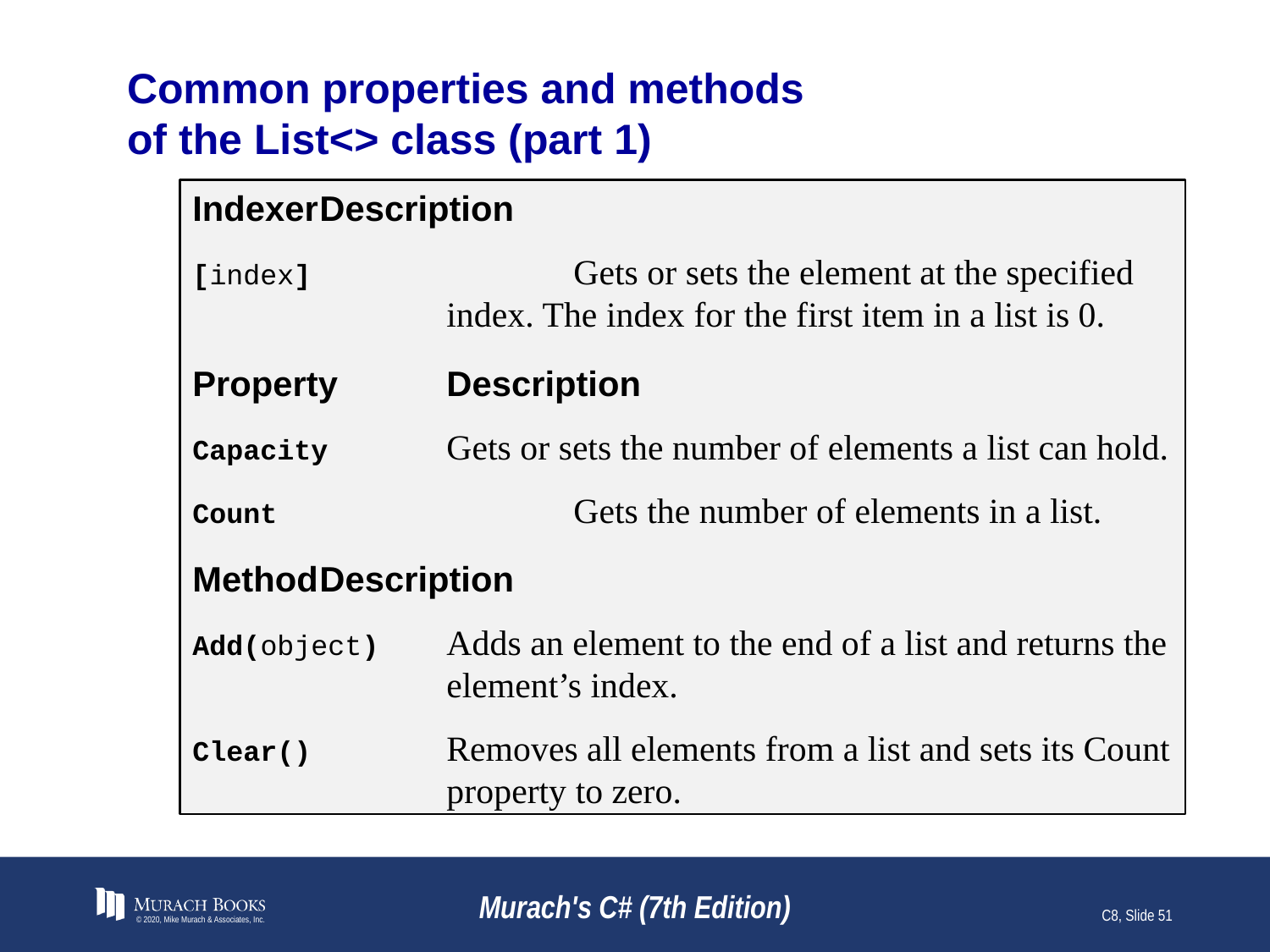

# Common properties and methods of the List<> class (part 1)
Indexer	Description
[index]		Gets or sets the element at the specified index. The index for the first item in a list is 0.
Property	Description
Capacity	Gets or sets the number of elements a list can hold.
Count		Gets the number of elements in a list.
Method	Description
Add(object)	Adds an element to the end of a list and returns the element’s index.
Clear()	Removes all elements from a list and sets its Count property to zero.

© 2020, Mike Murach & Associates, Inc.
Murach's C# (7th Edition)

C8, Slide 51